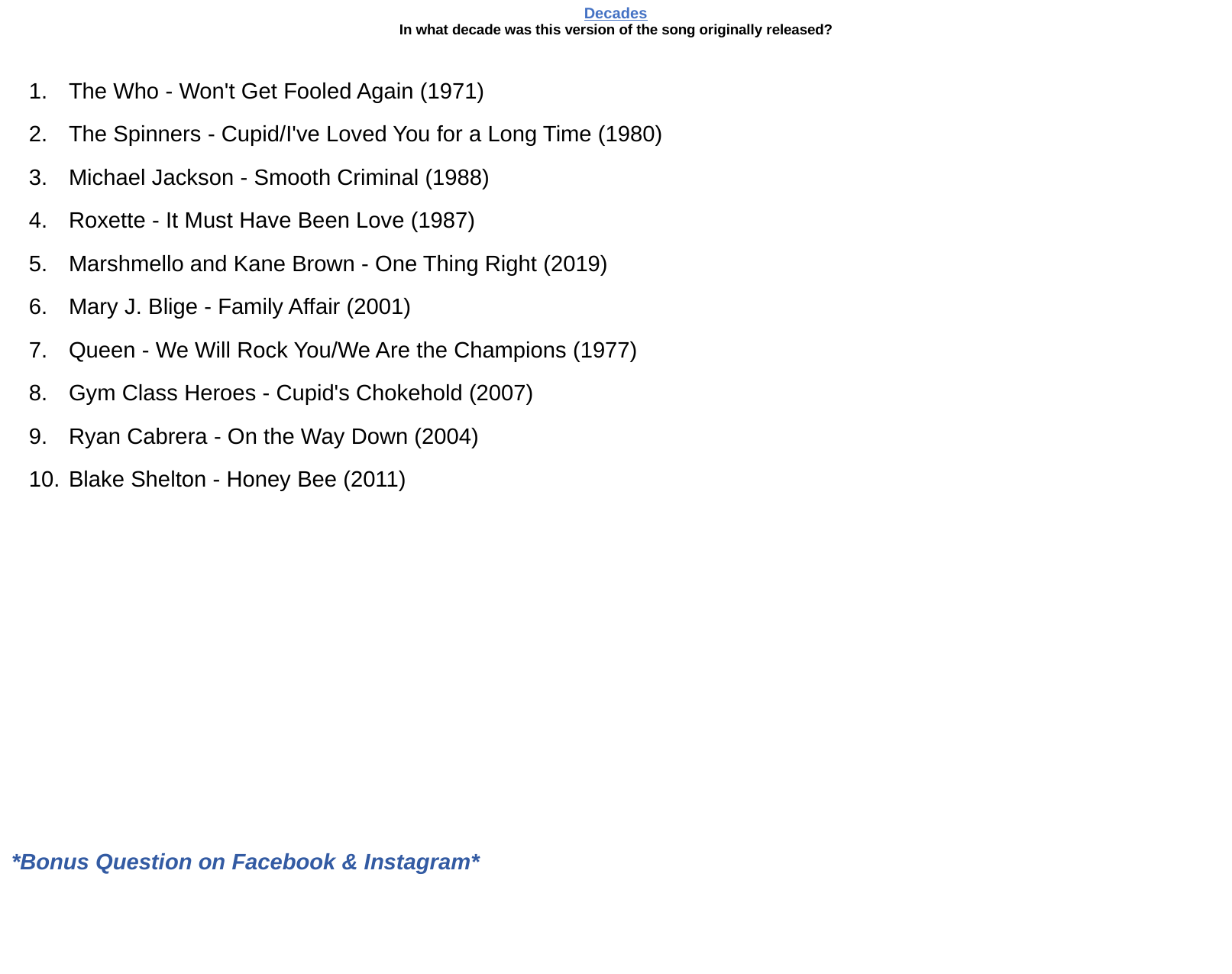

# Decades In what decade was this version of the song originally released?
The Who - Won't Get Fooled Again (1971)
The Spinners - Cupid/I've Loved You for a Long Time (1980)
Michael Jackson - Smooth Criminal (1988)
Roxette - It Must Have Been Love (1987)
Marshmello and Kane Brown - One Thing Right (2019)
Mary J. Blige - Family Affair (2001)
Queen - We Will Rock You/We Are the Champions (1977)
Gym Class Heroes - Cupid's Chokehold (2007)
Ryan Cabrera - On the Way Down (2004)
Blake Shelton - Honey Bee (2011)